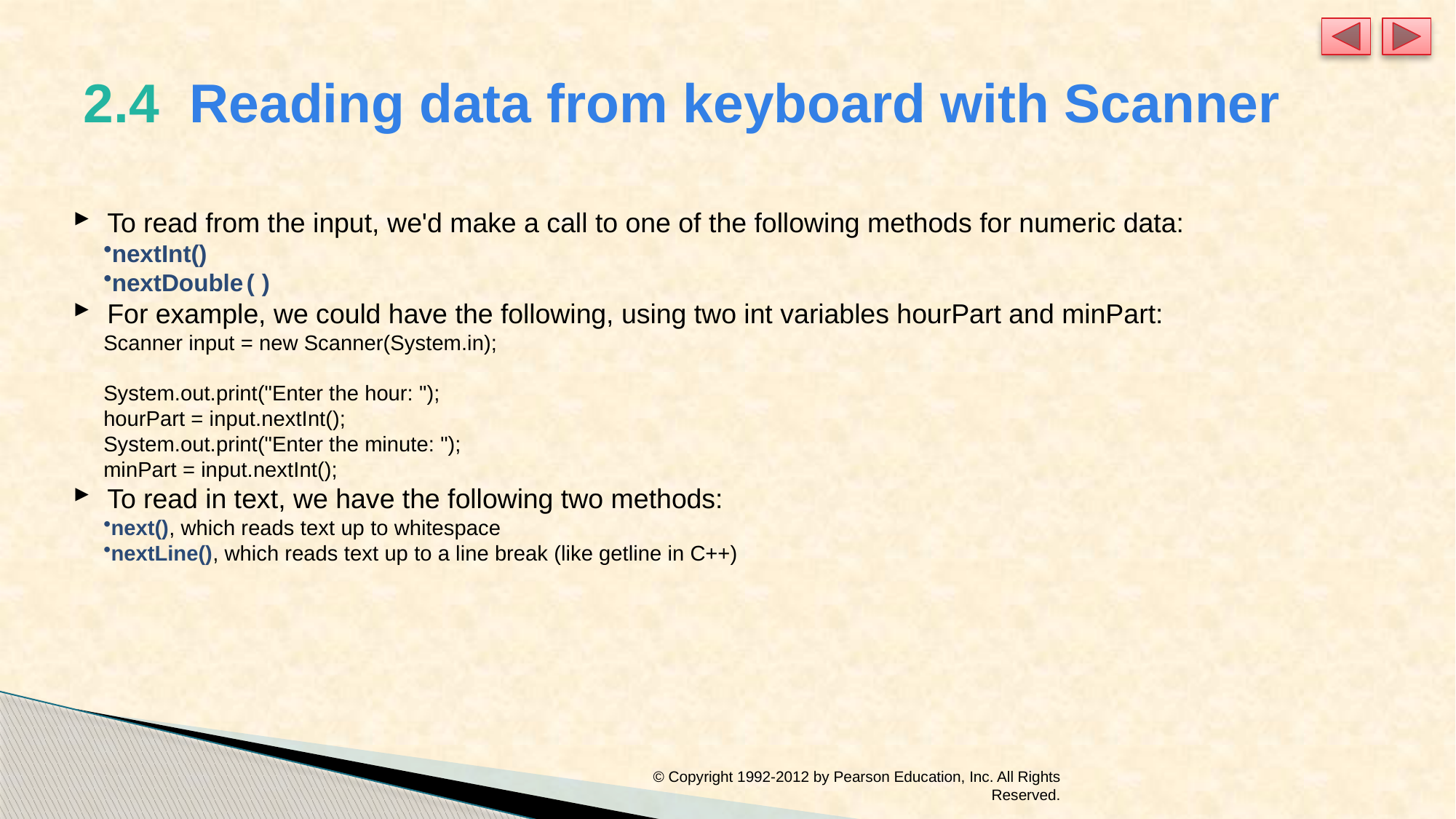

# 2.4  Reading data from keyboard with Scanner
To read from the input, we'd make a call to one of the following methods for numeric data:
nextInt()
nextDouble()
For example, we could have the following, using two int variables hourPart and minPart:
Scanner input = new Scanner(System.in);
System.out.print("Enter the hour: ");
hourPart = input.nextInt();
System.out.print("Enter the minute: ");
minPart = input.nextInt();
To read in text, we have the following two methods:
next(), which reads text up to whitespace
nextLine(), which reads text up to a line break (like getline in C++)

© Copyright 1992-2012 by Pearson Education, Inc. All Rights Reserved.